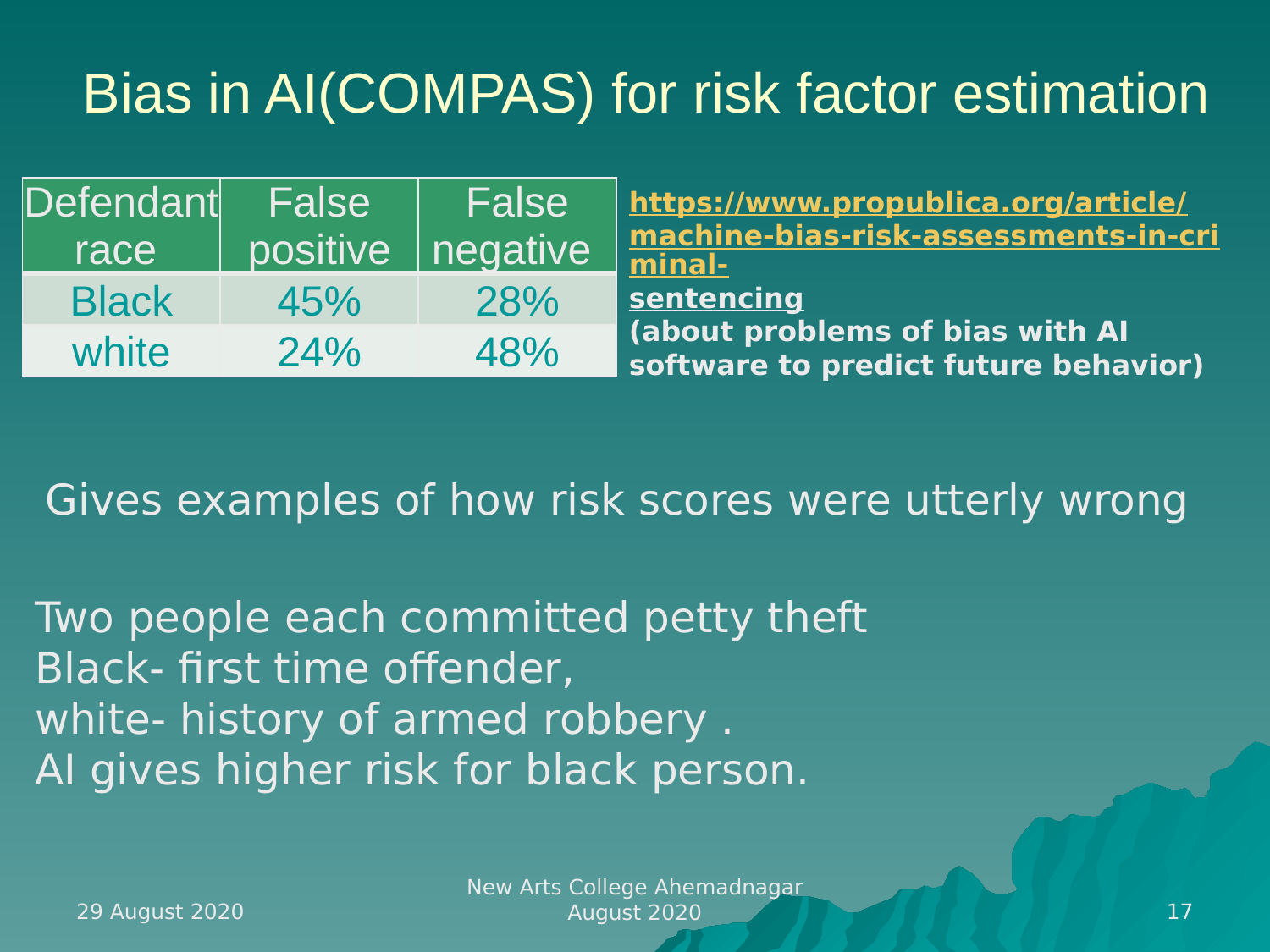

# Bias in AI(COMPAS) for risk factor estimation
| Defendant race | False positive | False negative |
| --- | --- | --- |
| Black | 45% | 28% |
| white | 24% | 48% |
https://www.propublica.org/article/
machine-bias-risk-assessments-in-criminal-
sentencing
(about problems of bias with AI software to predict future behavior)

Gives examples of how risk scores were utterly wrong

Two people each committed petty theft
Black- first time offender,
white- history of armed robbery .
AI gives higher risk for black person.

29 August 2020
17
New Arts College Ahemadnagar August 2020